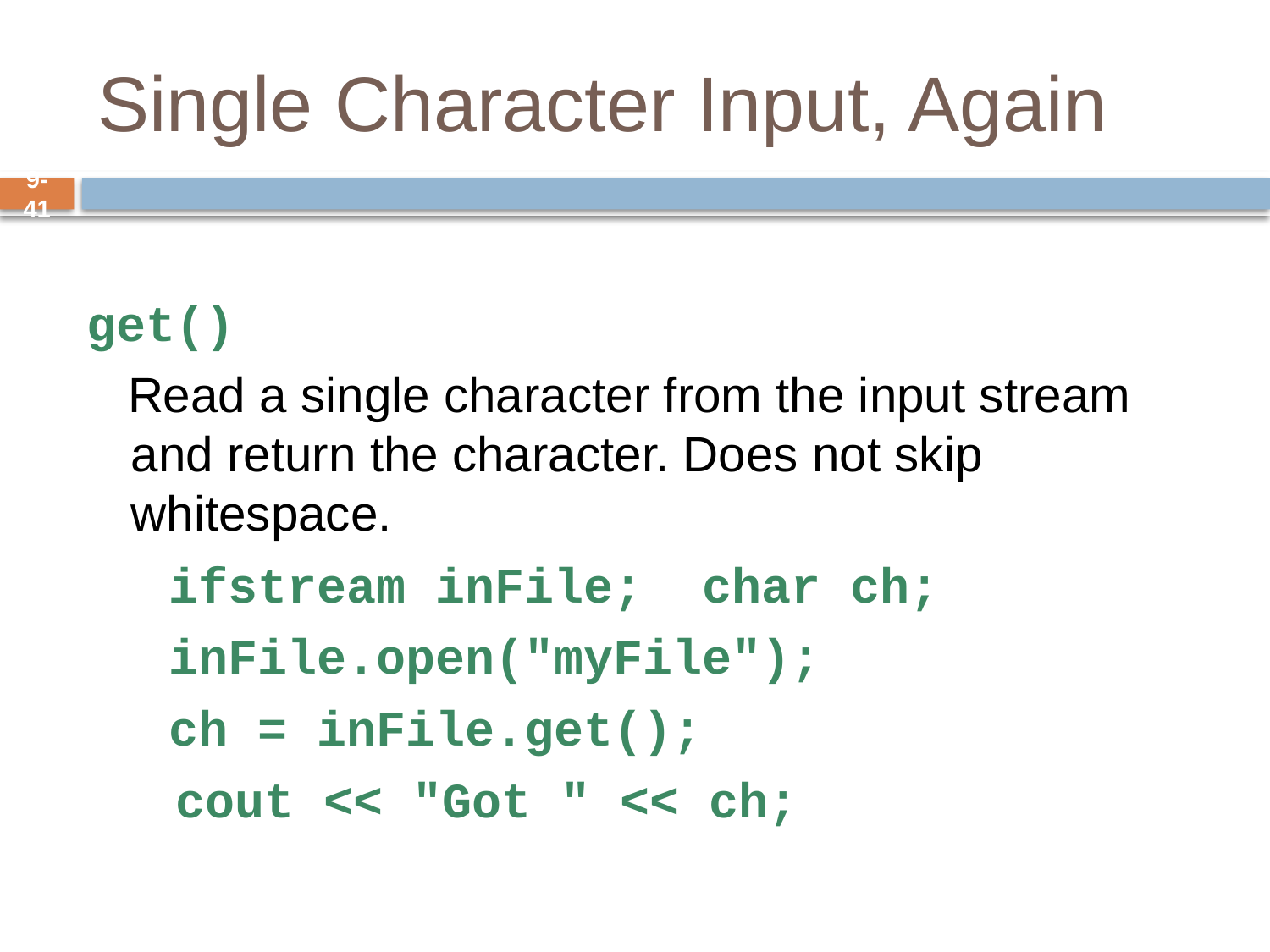

# Single Character Input, Again
get()
   Read a single character from the input stream and return the character. Does not skip whitespace.
      ifstream inFile;  char ch;
      inFile.open("myFile");
      ch = inFile.get();
   cout << "Got " << ch;

9-41